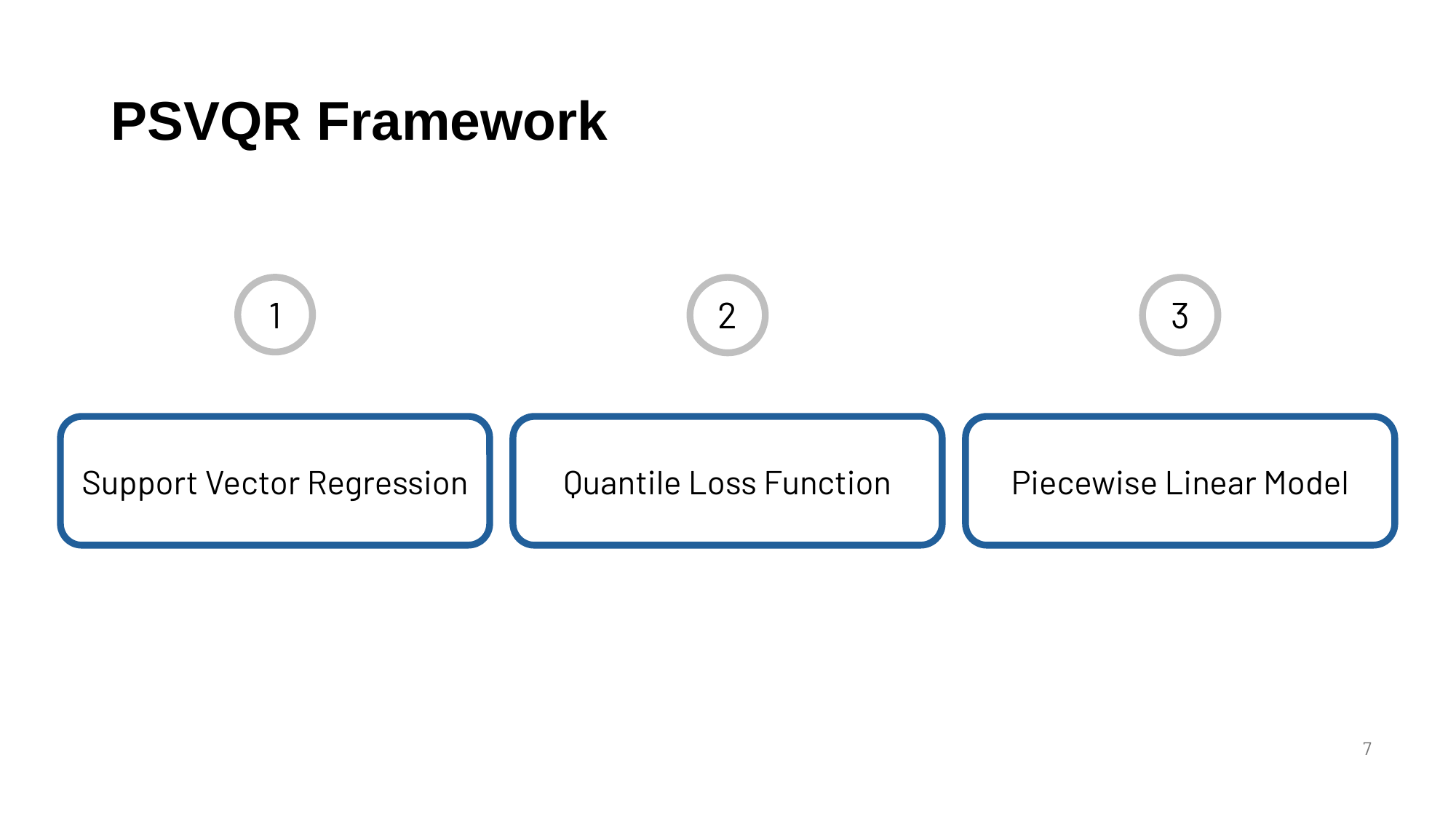

# PSVQR Framework

1

2

3

Support Vector Regression

Quantile Loss Function

Piecewise Linear Model
7